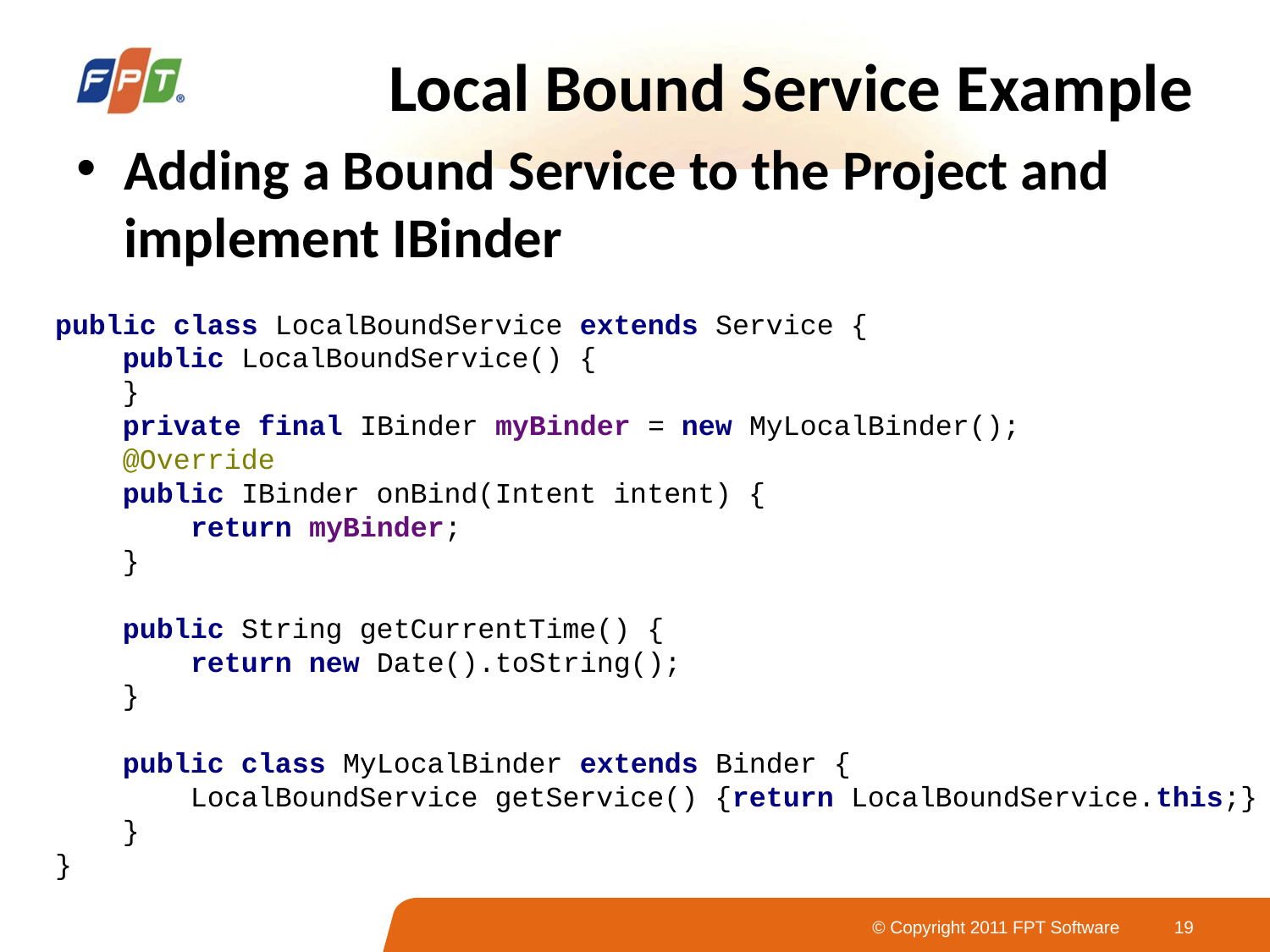

# Local Bound Service Example
Adding a Bound Service to the Project and implement IBinder
public class LocalBoundService extends Service {
    public LocalBoundService() {
    }
    private final IBinder myBinder = new MyLocalBinder();
    @Override
    public IBinder onBind(Intent intent) {
        return myBinder;
    }
    public String getCurrentTime() {
        return new Date().toString();
    }
    public class MyLocalBinder extends Binder {
        LocalBoundService getService() {return LocalBoundService.this;}
    }
}